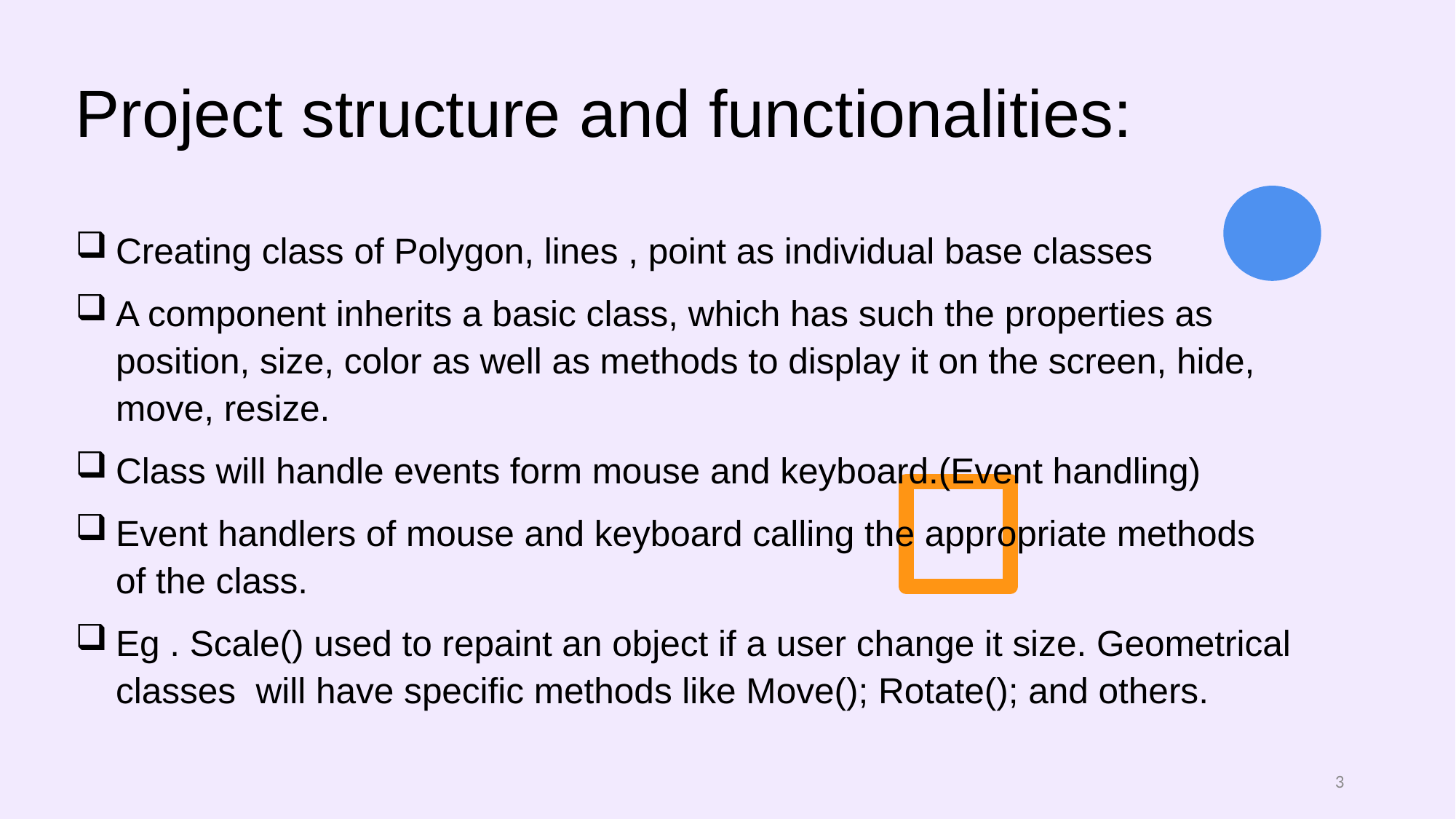

# Project structure and functionalities:
Creating class of Polygon, lines , point as individual base classes
A component inherits a basic class, which has such the properties as position, size, color as well as methods to display it on the screen, hide, move, resize.
Class will handle events form mouse and keyboard.(Event handling)
Event handlers of mouse and keyboard calling the appropriate methods of the class.
Eg . Scale() used to repaint an object if a user change it size. Geometrical classes  will have specific methods like Move(); Rotate(); and others.

3